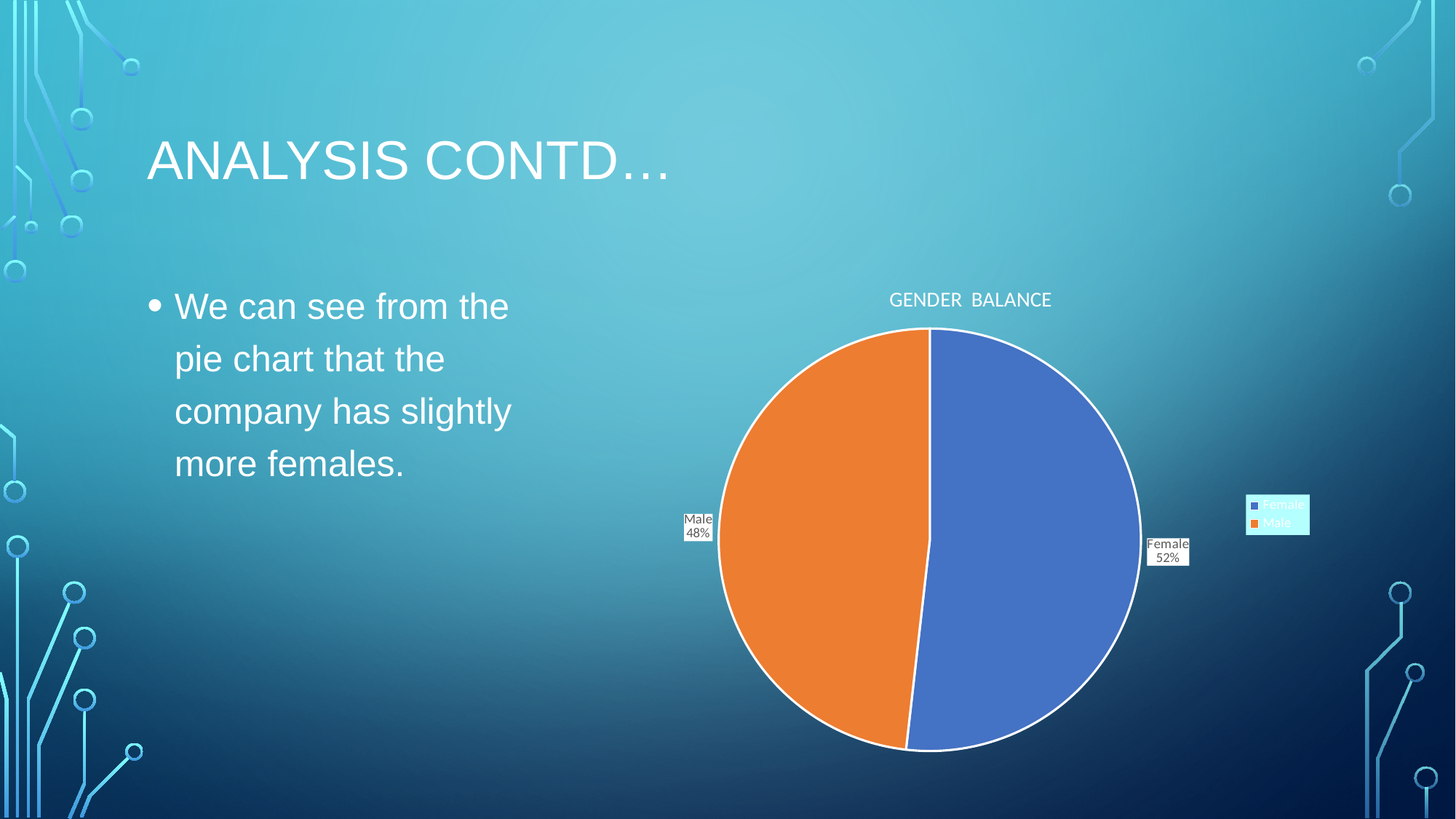

# ANALYSIS CONTD…
We can see from the pie chart that the company has slightly more females.

### Chart: GENDER  BALANCE

| Category | Total |
|---|---|
| Female | 518.0 |
| Male | 482.0 |